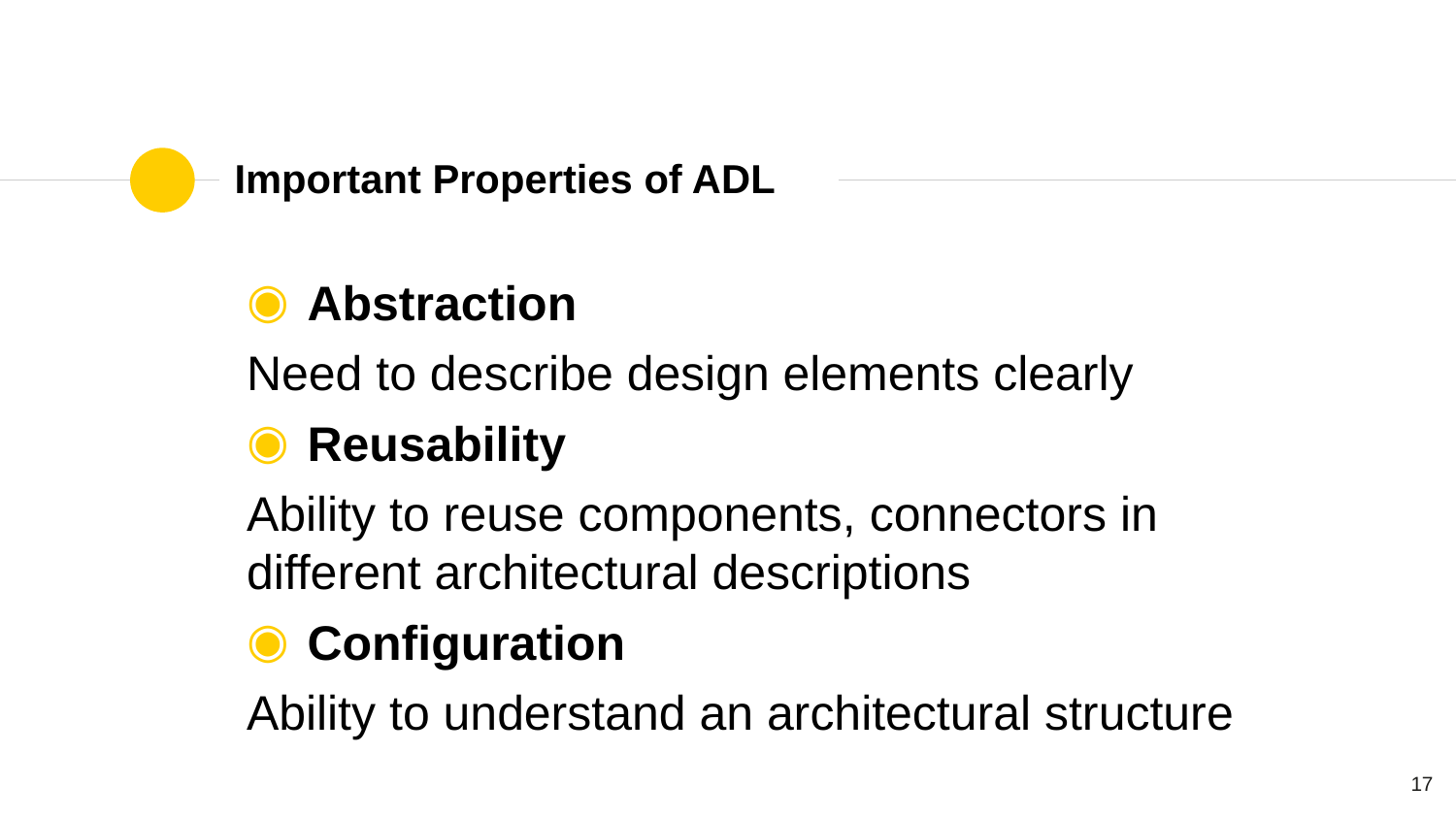

# Important Properties of ADL
Abstraction
Need to describe design elements clearly
Reusability
Ability to reuse components, connectors in different architectural descriptions
Configuration
Ability to understand an architectural structure
17